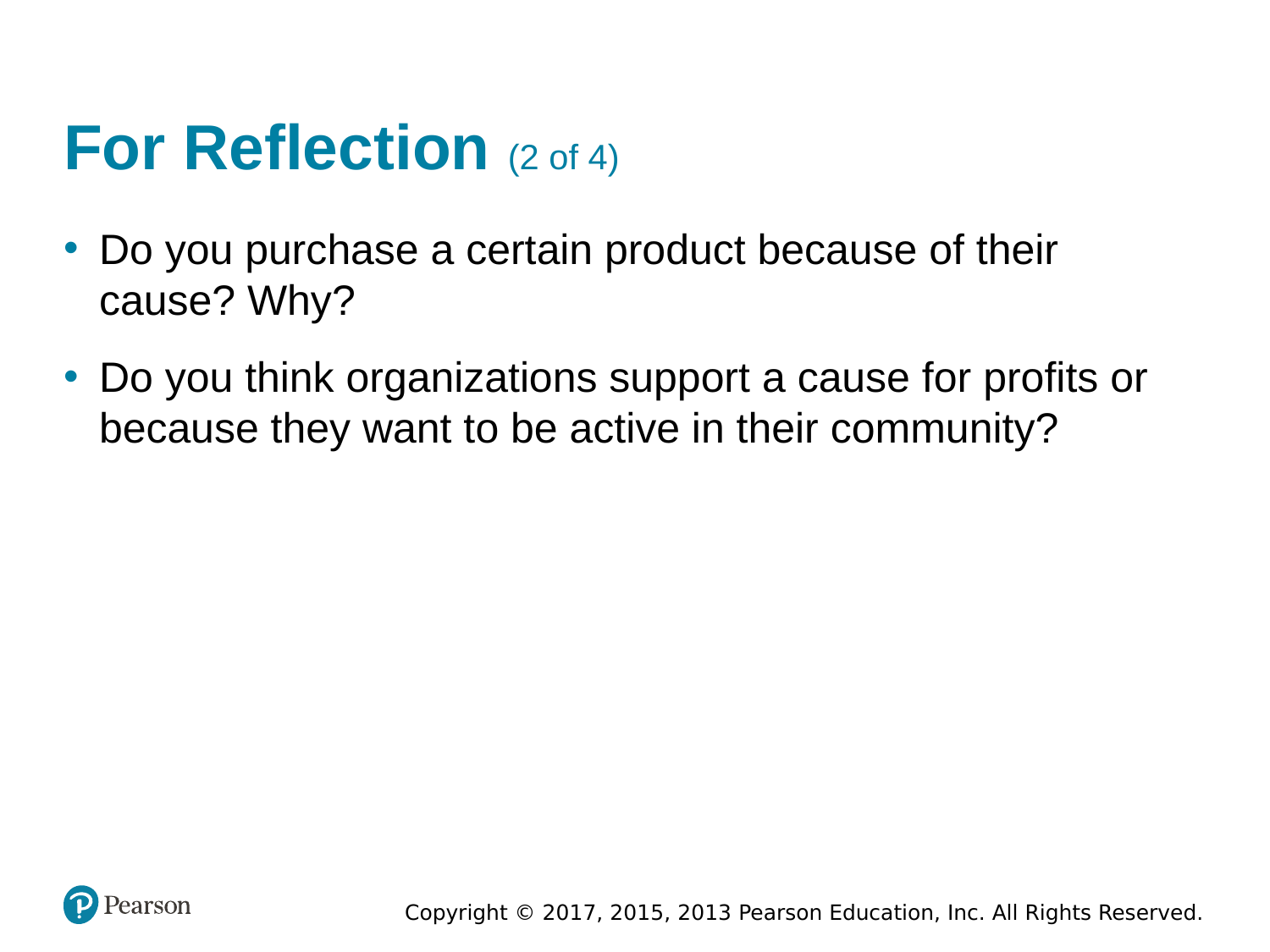

# For Reflection (2 of 4)
Do you purchase a certain product because of their cause? Why?
Do you think organizations support a cause for profits or because they want to be active in their community?